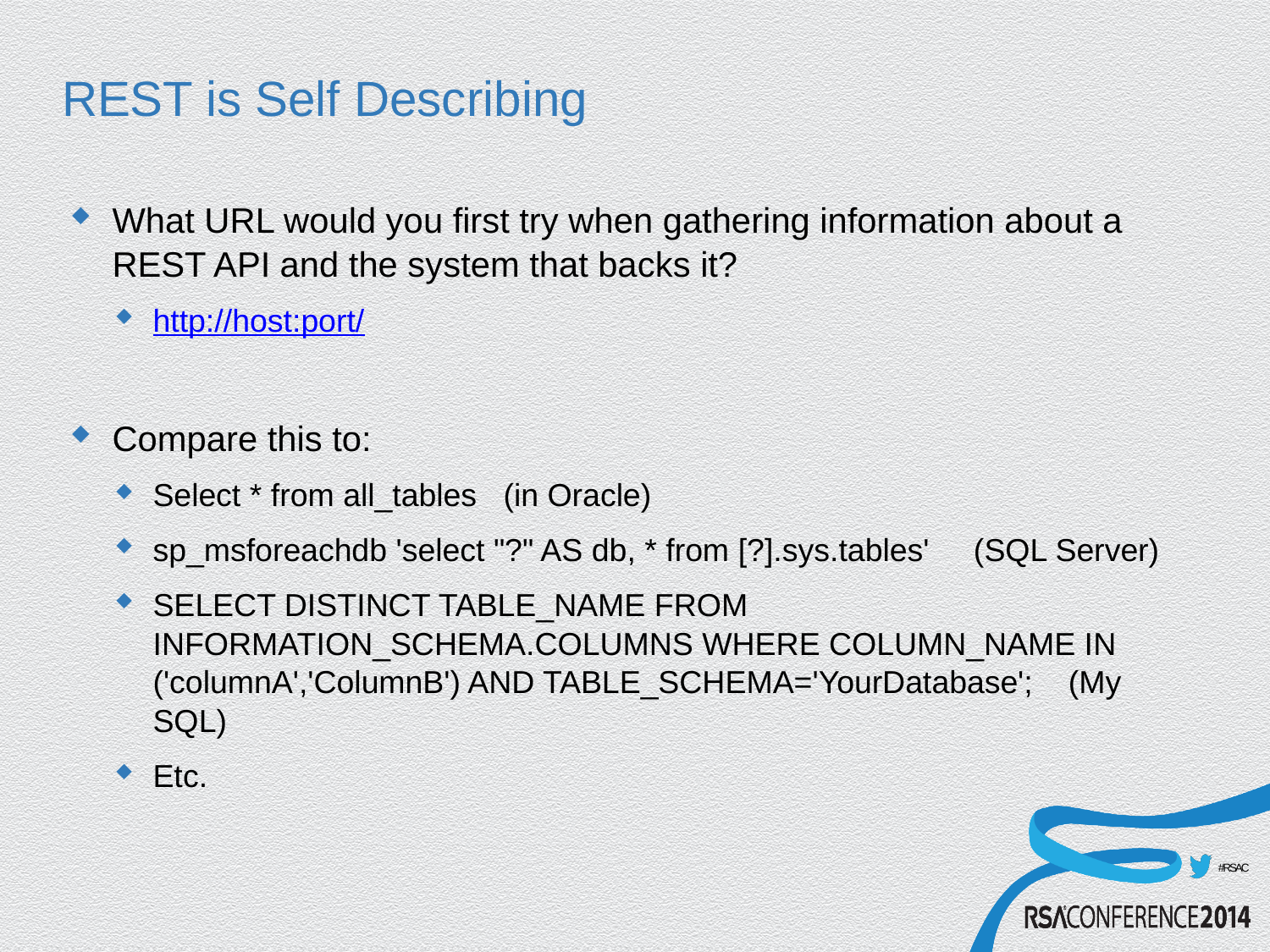

# REST is Self Describing
What URL would you first try when gathering information about a REST API and the system that backs it?
http://host:port/

Compare this to:
Select * from all_tables   (in Oracle)
sp_msforeachdb 'select "?" AS db, * from [?].sys.tables'     (SQL Server)
SELECT DISTINCT TABLE_NAME FROM INFORMATION_SCHEMA.COLUMNS WHERE COLUMN_NAME IN ('columnA','ColumnB') AND TABLE_SCHEMA='YourDatabase';    (My SQL)
Etc.